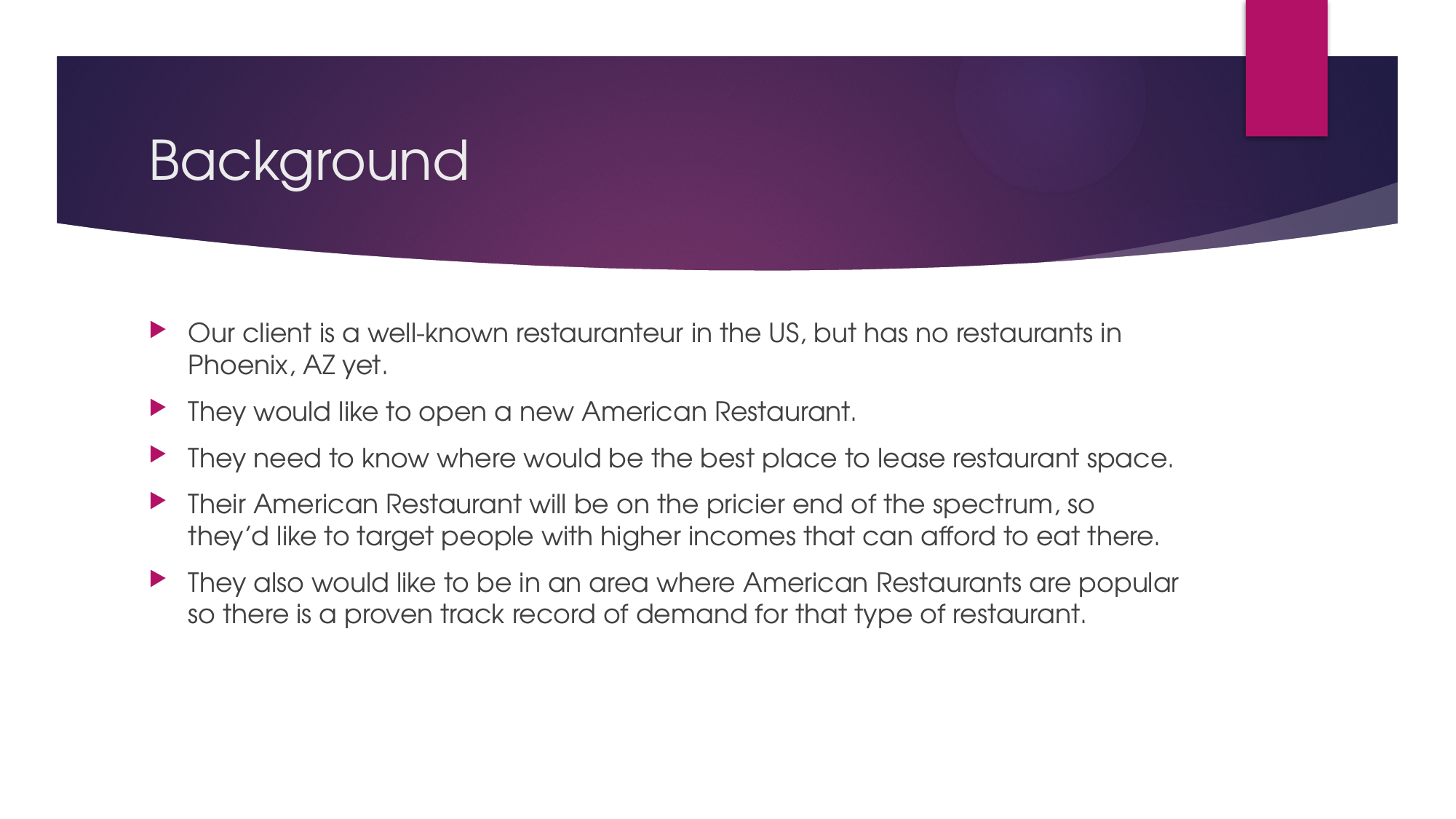

# Background
Our client is a well-known restauranteur in the US, but has no restaurants in Phoenix, AZ yet.
They would like to open a new American Restaurant.
They need to know where would be the best place to lease restaurant space.
Their American Restaurant will be on the pricier end of the spectrum, so they’d like to target people with higher incomes that can afford to eat there.
They also would like to be in an area where American Restaurants are popular so there is a proven track record of demand for that type of restaurant.